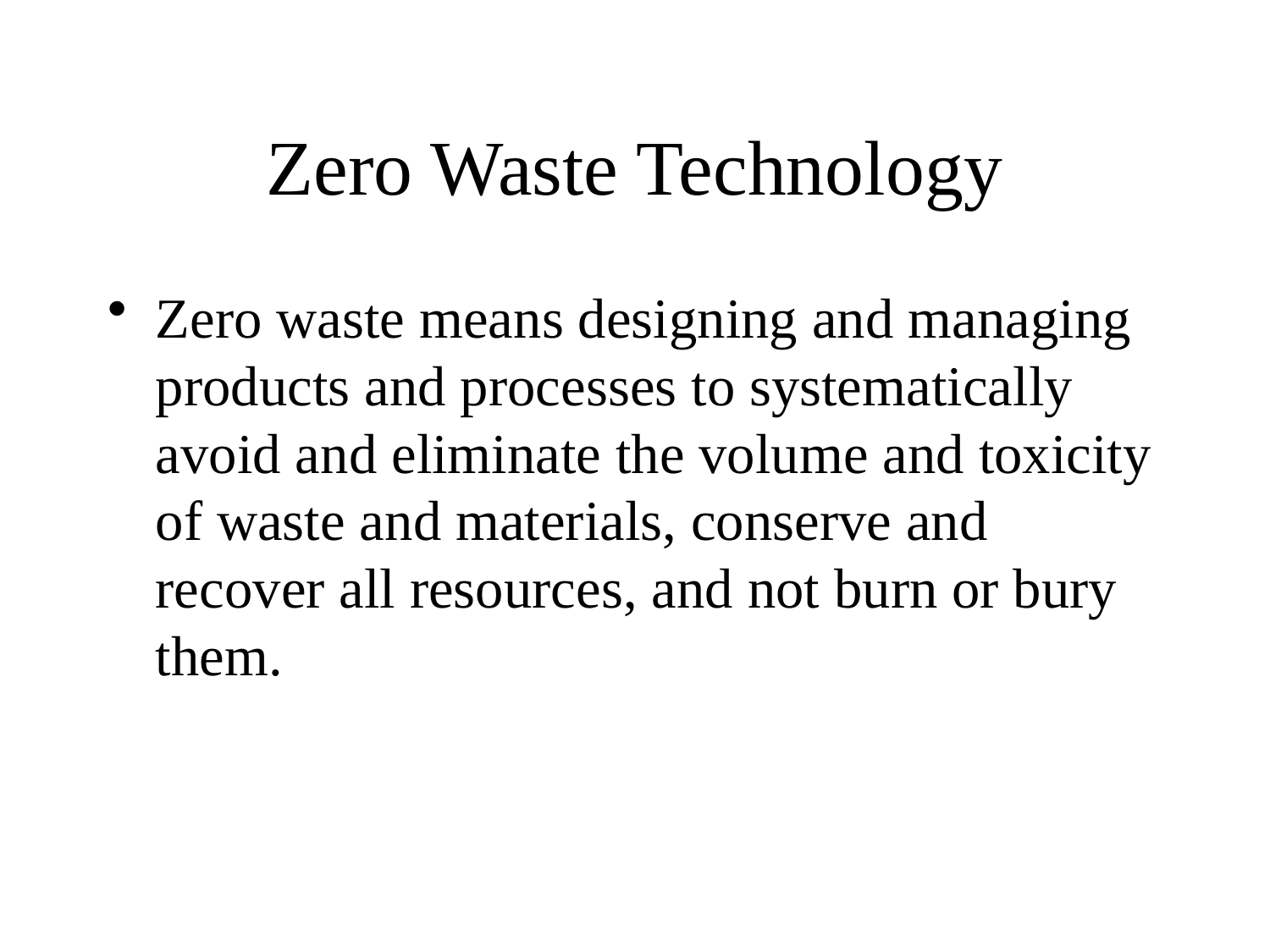

# Zero Waste Technology
Zero waste means designing and managing products and processes to systematically avoid and eliminate the volume and toxicity of waste and materials, conserve and recover all resources, and not burn or bury them.